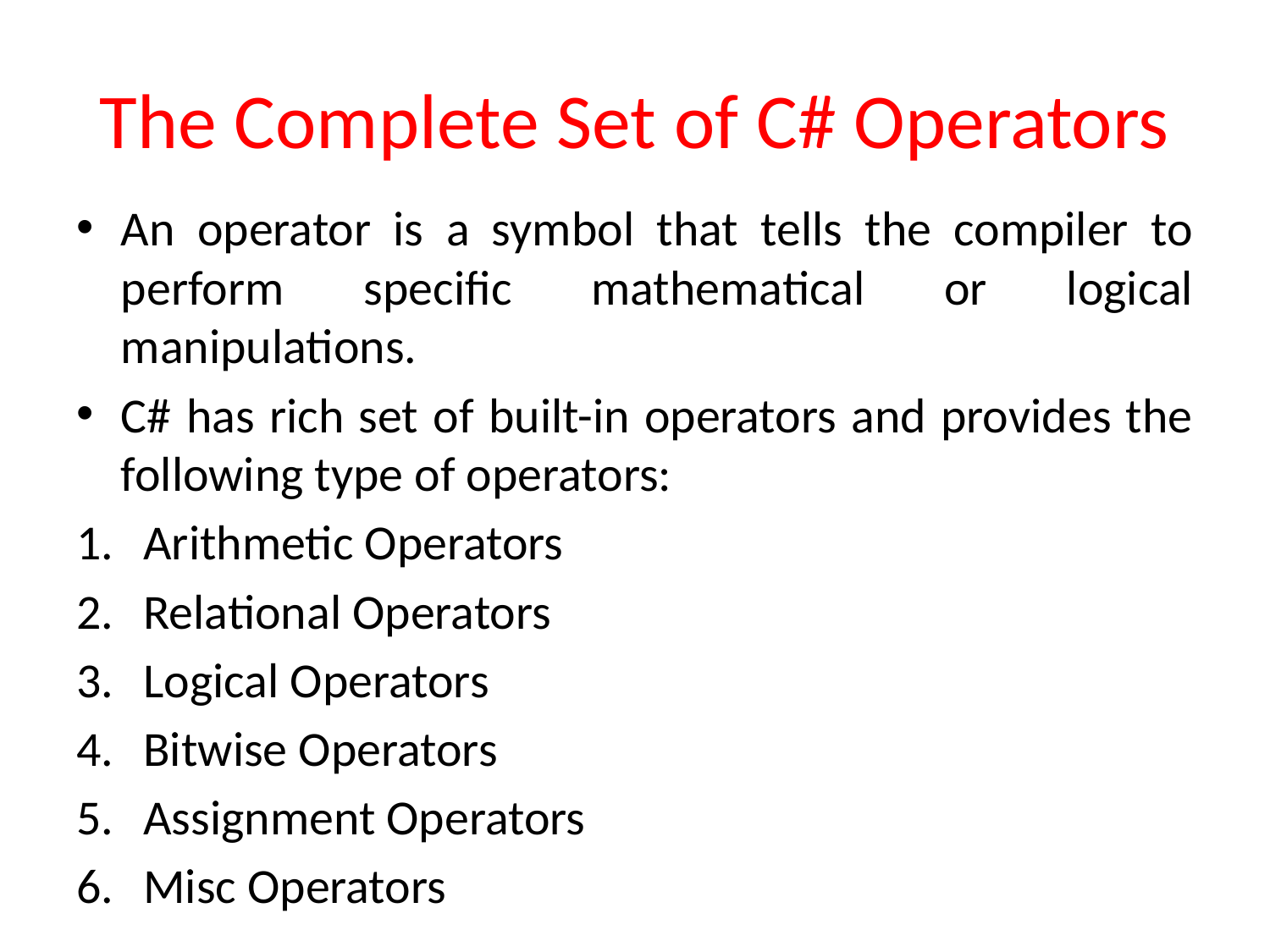

# The Complete Set of C# Operators
An operator is a symbol that tells the compiler to perform specific mathematical or logical manipulations.
C# has rich set of built-in operators and provides the following type of operators:
Arithmetic Operators
Relational Operators
Logical Operators
Bitwise Operators
Assignment Operators
Misc Operators